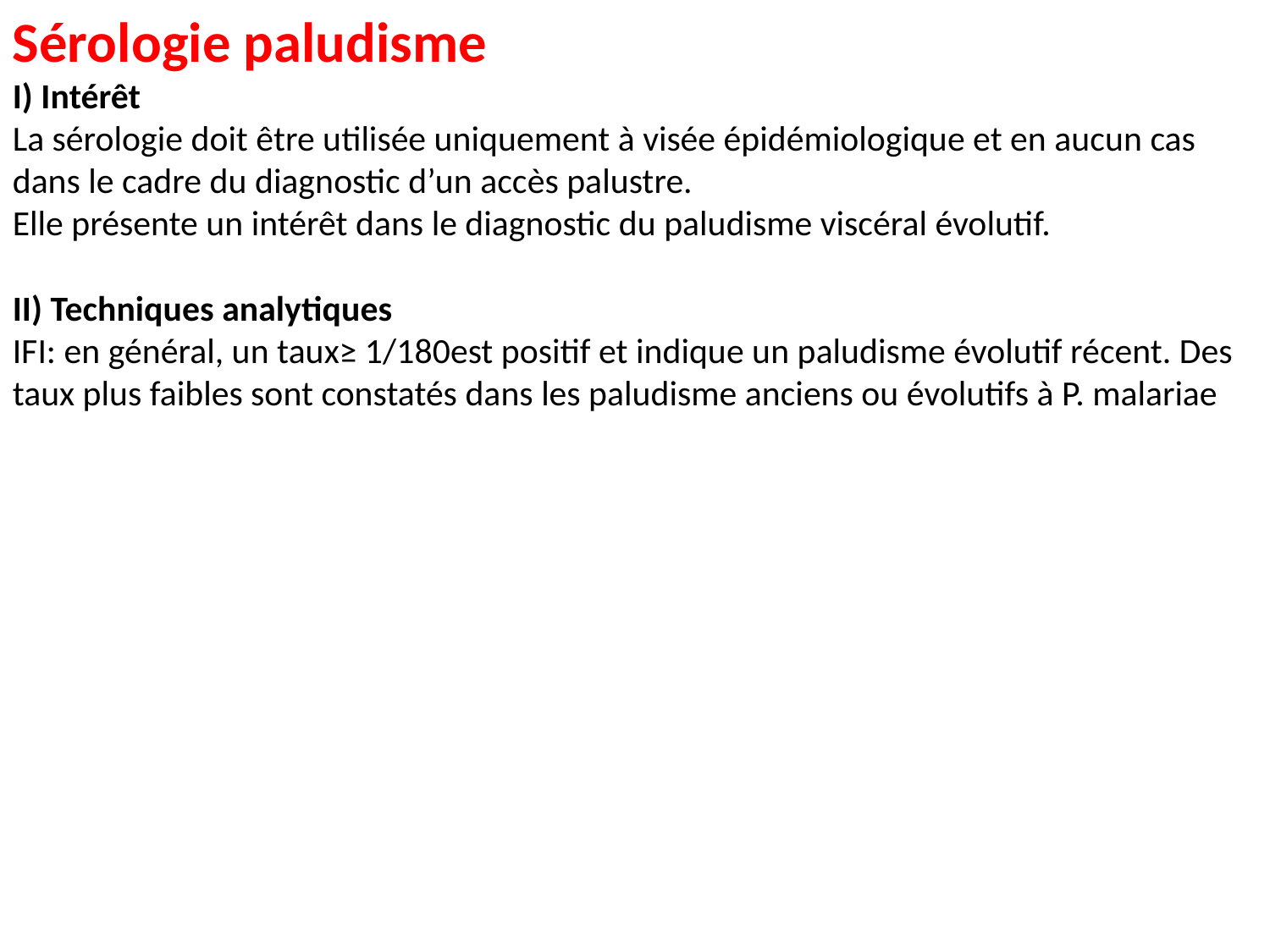

Sérologie paludisme
I) Intérêt
La sérologie doit être utilisée uniquement à visée épidémiologique et en aucun cas dans le cadre du diagnostic d’un accès palustre.
Elle présente un intérêt dans le diagnostic du paludisme viscéral évolutif.

II) Techniques analytiques
IFI: en général, un taux≥ 1/180est positif et indique un paludisme évolutif récent. Des taux plus faibles sont constatés dans les paludisme anciens ou évolutifs à P. malariae